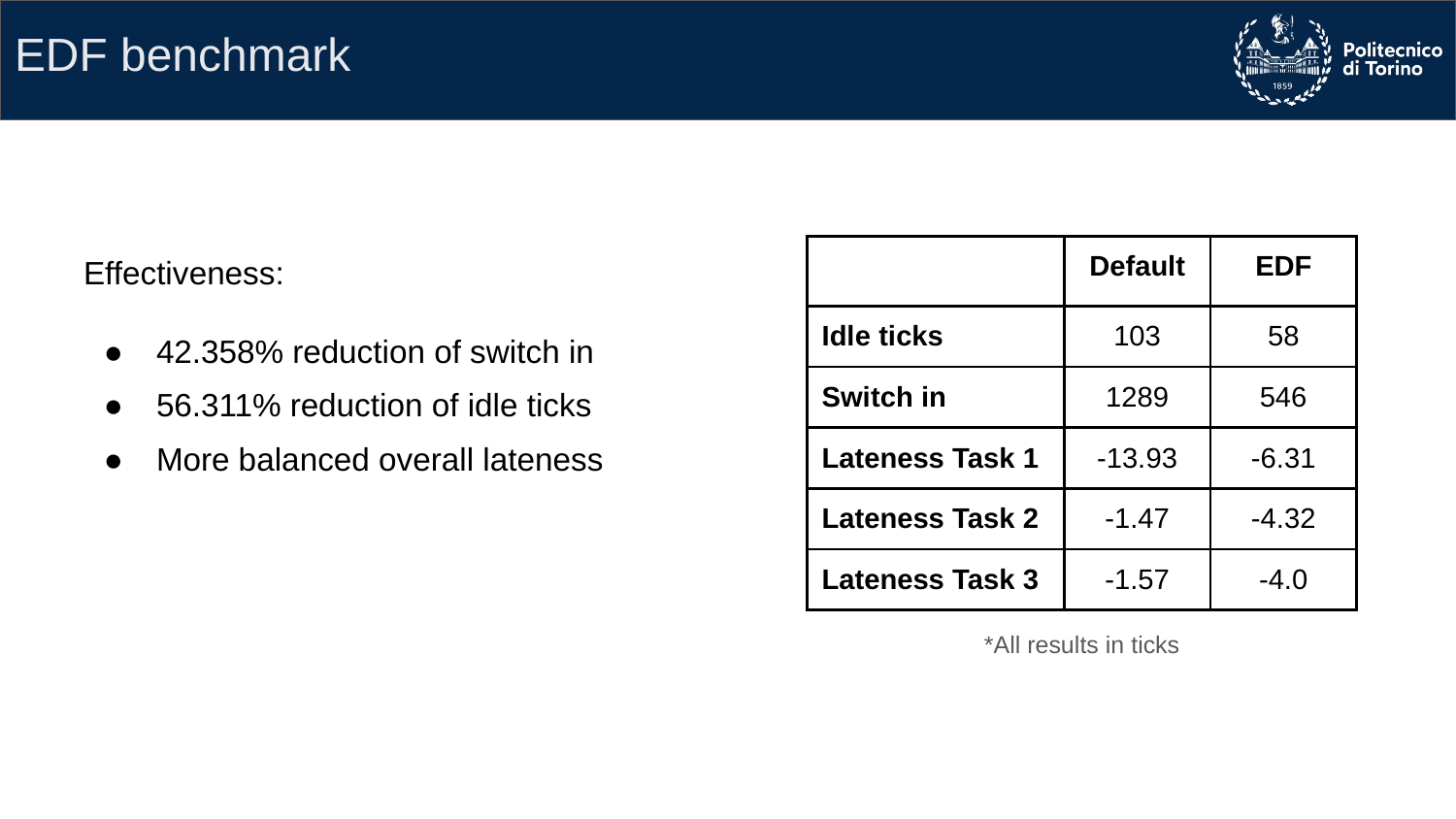

# EDF benchmark
Effectiveness:
42.358% reduction of switch in
56.311% reduction of idle ticks
More balanced overall lateness
|  | Default | EDF |
| --- | --- | --- |
| Idle ticks | 103 | 58 |
| Switch in | 1289 | 546 |
| Lateness Task 1 | -13.93 | -6.31 |
| Lateness Task 2 | -1.47 | -4.32 |
| Lateness Task 3 | -1.57 | -4.0 |
*All results in ticks